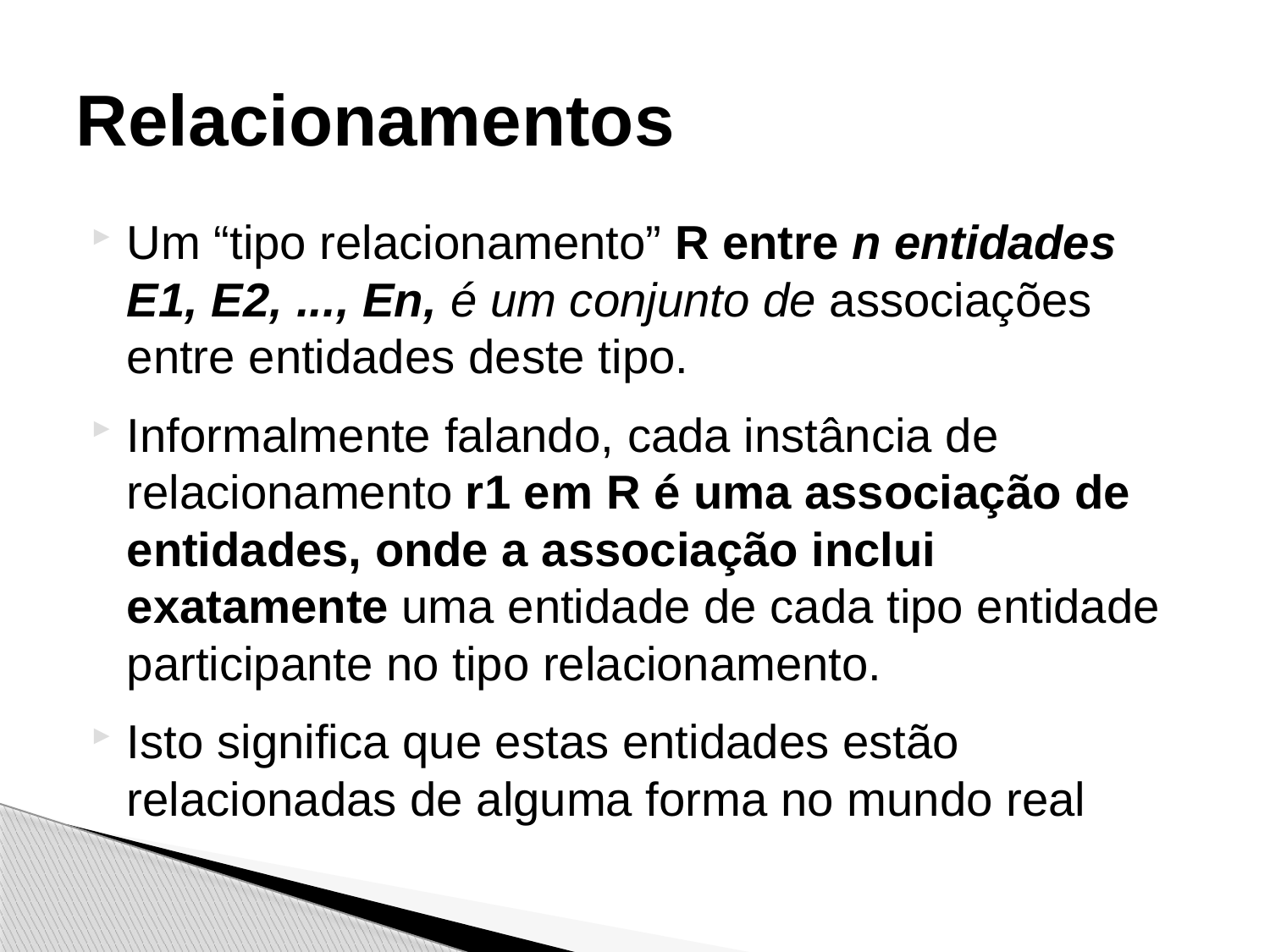

# Relacionamentos
Um “tipo relacionamento” R entre n entidades E1, E2, ..., En, é um conjunto de associações entre entidades deste tipo.
Informalmente falando, cada instância de relacionamento r1 em R é uma associação de entidades, onde a associação inclui exatamente uma entidade de cada tipo entidade participante no tipo relacionamento.
Isto significa que estas entidades estão relacionadas de alguma forma no mundo real